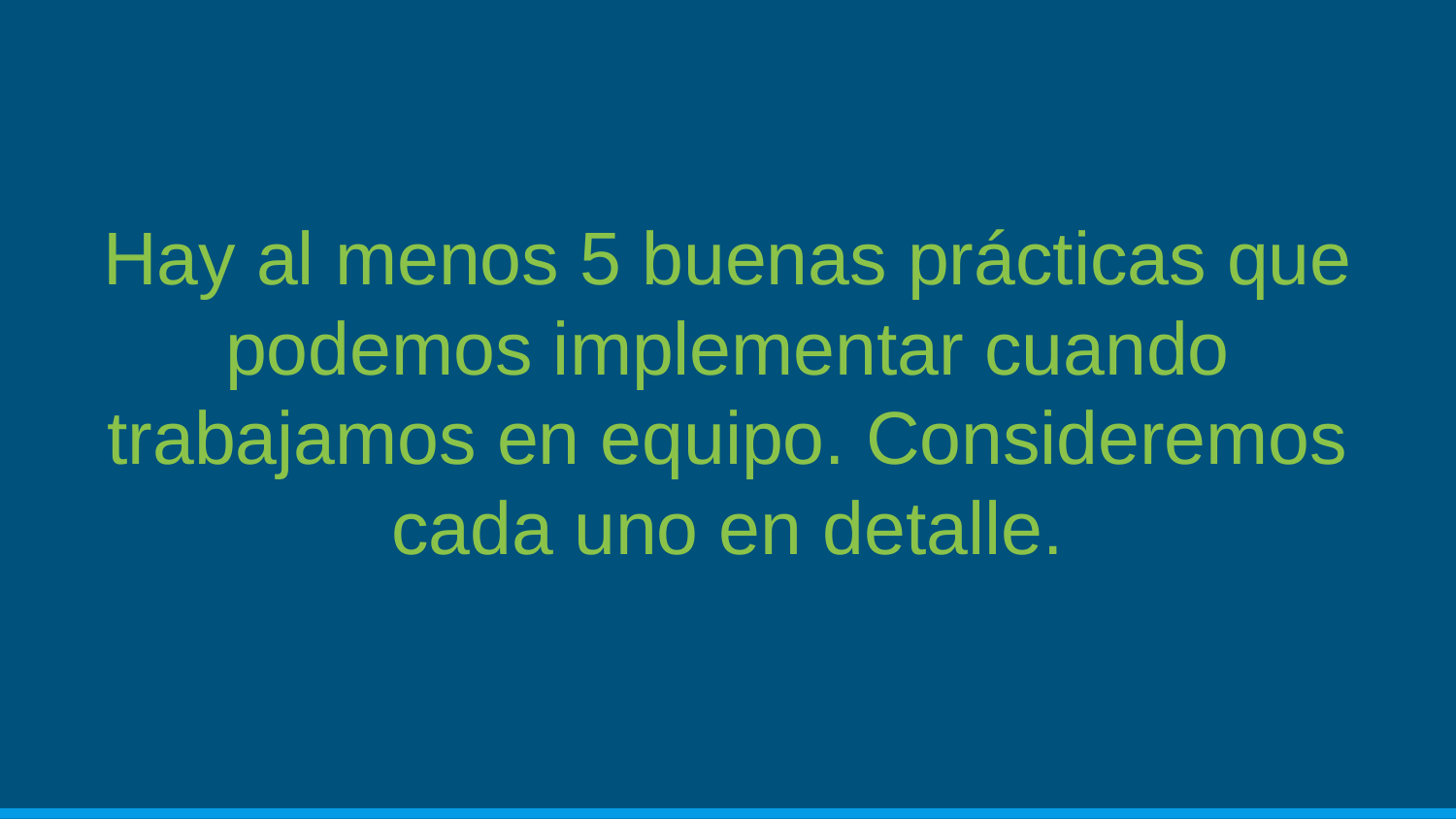

# Hay al menos 5 buenas prácticas que podemos implementar cuando trabajamos en equipo. Consideremos cada uno en detalle.